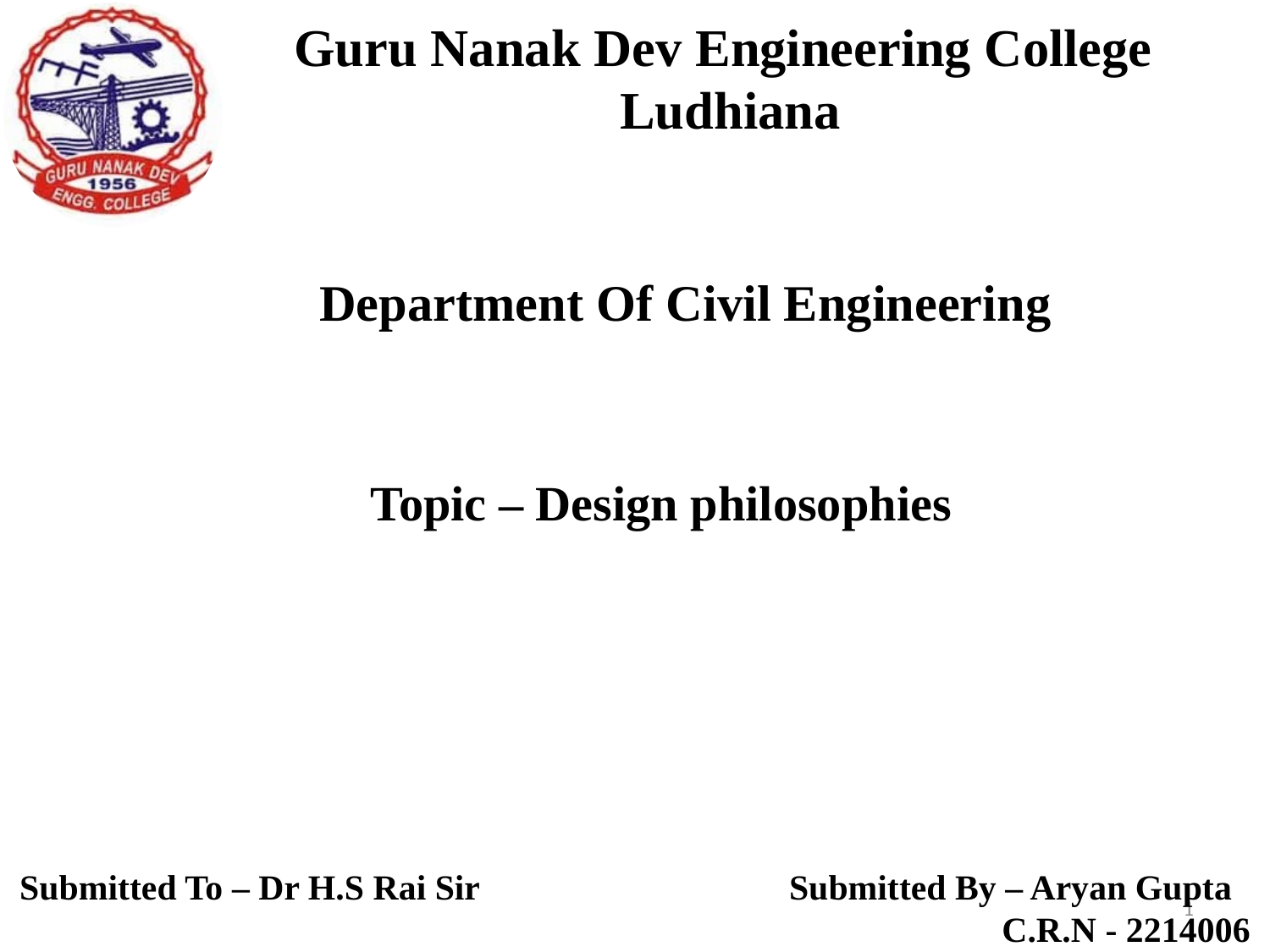

Guru Nanak Dev Engineering College  Ludhiana
Department Of Civil Engineering
Topic – Design philosophies
Submitted To – Dr H.S Rai Sir
Submitted By – Aryan Gupta
                          C.R.N - 2214006
1